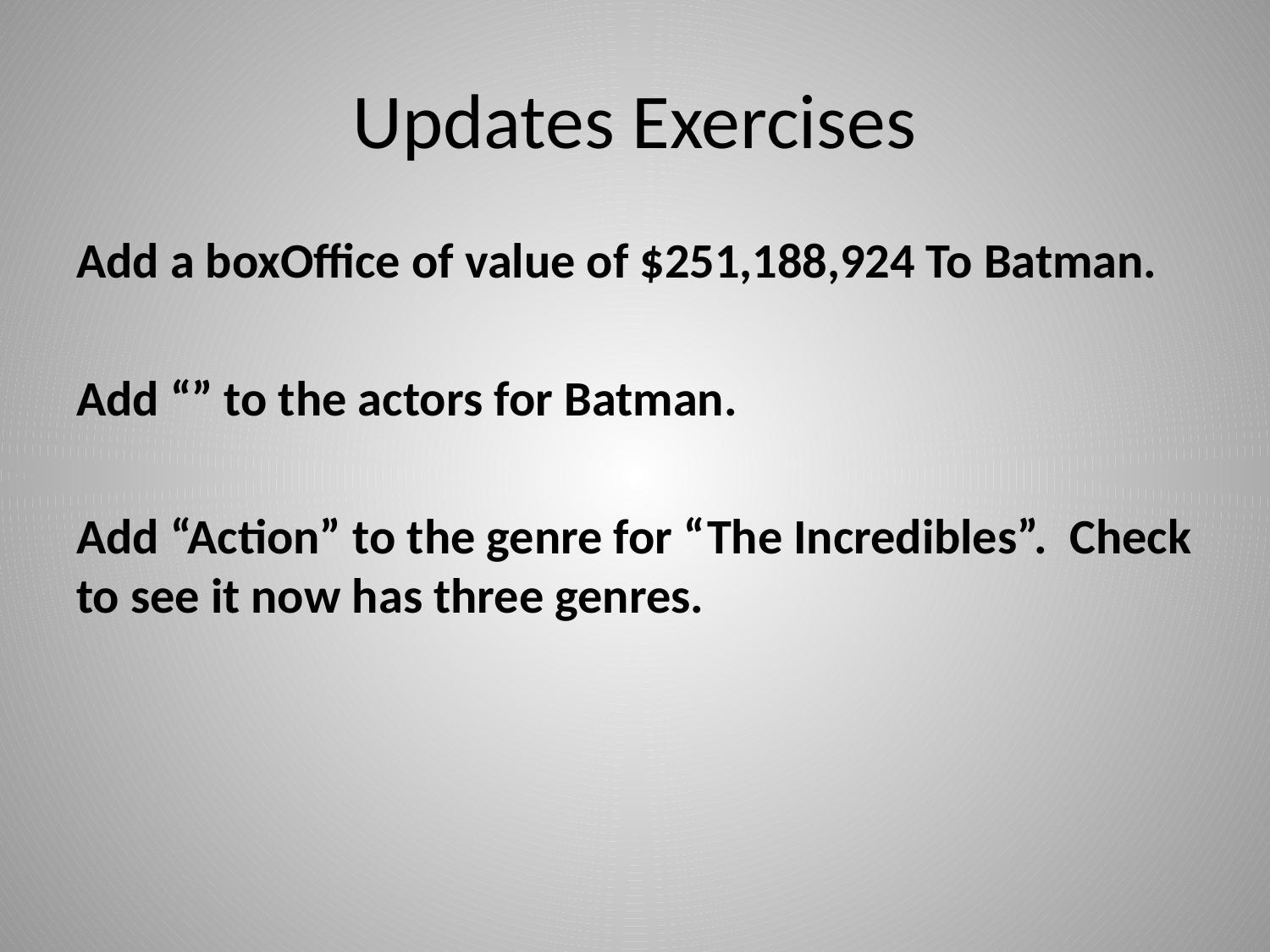

# Updates Exercises
Add a boxOffice of value of $251,188,924 To Batman.

Add “” to the actors for Batman.

Add “Action” to the genre for “The Incredibles”.  Check to see it now has three genres.